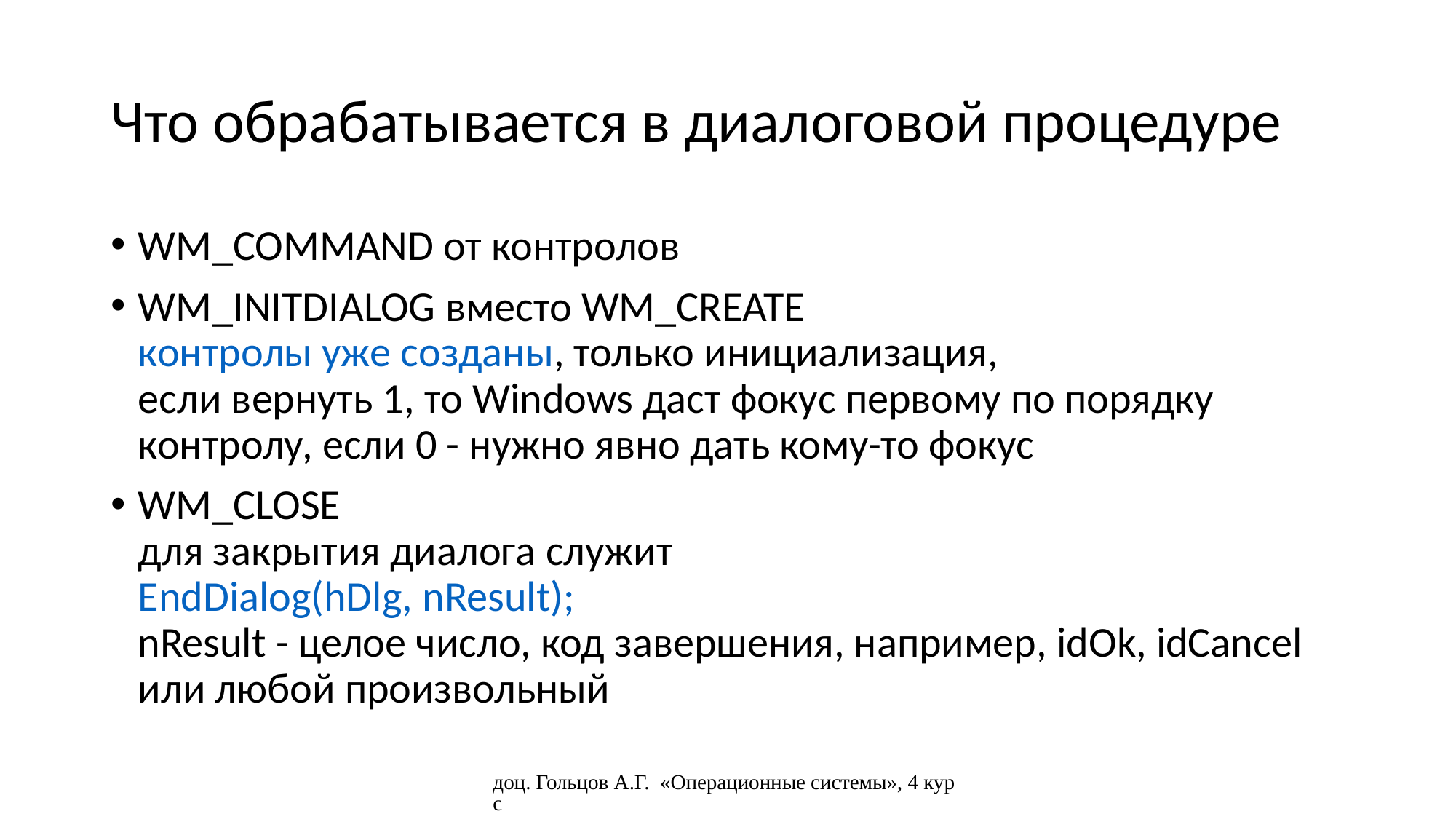

# Что обрабатывается в диалоговой процедуре
WM_COMMAND от контролов
WM_INITDIALOG вместо WM_CREATE
контролы уже созданы, только инициализация,
если вернуть 1, то Windows даст фокус первому по порядку контролу, если 0 - нужно явно дать кому-то фокус
WM_CLOSE
для закрытия диалога служит
EndDialog(hDlg, nResult);
nResult - целое число, код завершения, например, idOk, idCancel или любой произвольный
доц. Гольцов А.Г.  «Операционные системы», 4 курс